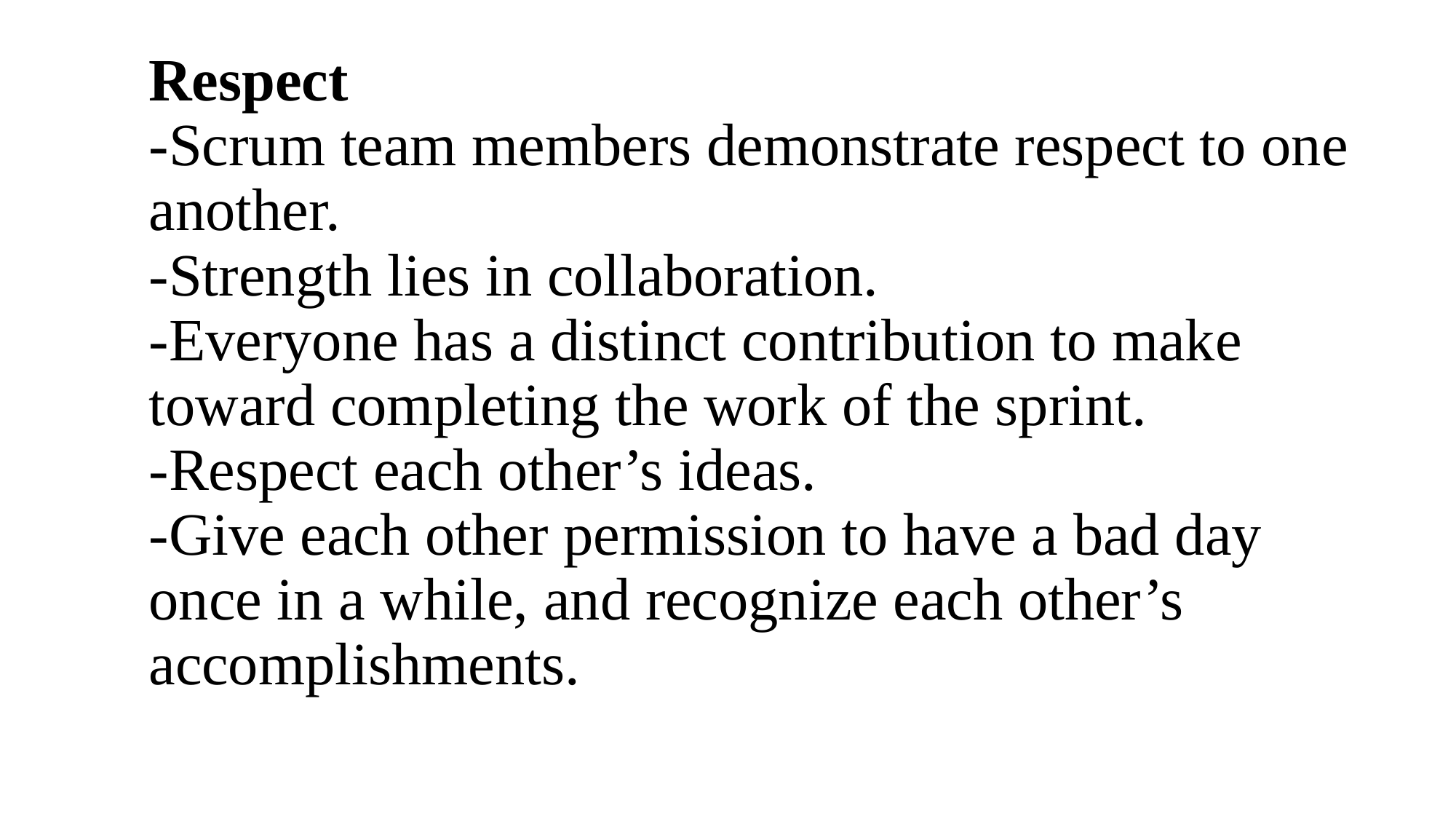

# Respect -Scrum team members demonstrate respect to one another. -Strength lies in collaboration. -Everyone has a distinct contribution to make toward completing the work of the sprint. -Respect each other’s ideas. -Give each other permission to have a bad day once in a while, and recognize each other’s accomplishments.